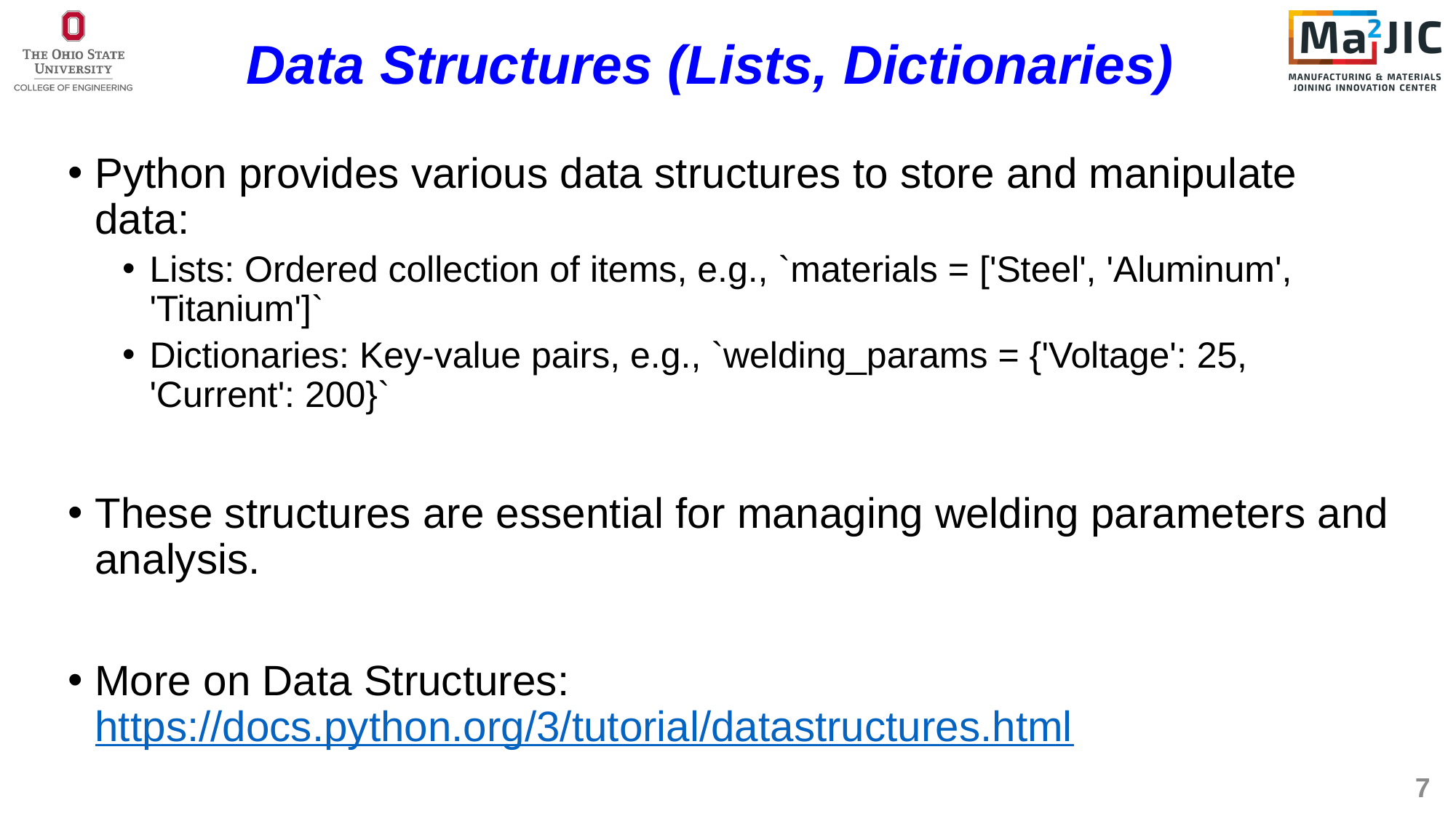

# Data Structures (Lists, Dictionaries)
Python provides various data structures to store and manipulate data:
Lists: Ordered collection of items, e.g., `materials = ['Steel', 'Aluminum', 'Titanium']`
Dictionaries: Key-value pairs, e.g., `welding_params = {'Voltage': 25, 'Current': 200}`

These structures are essential for managing welding parameters and analysis.

More on Data Structures: https://docs.python.org/3/tutorial/datastructures.html

7